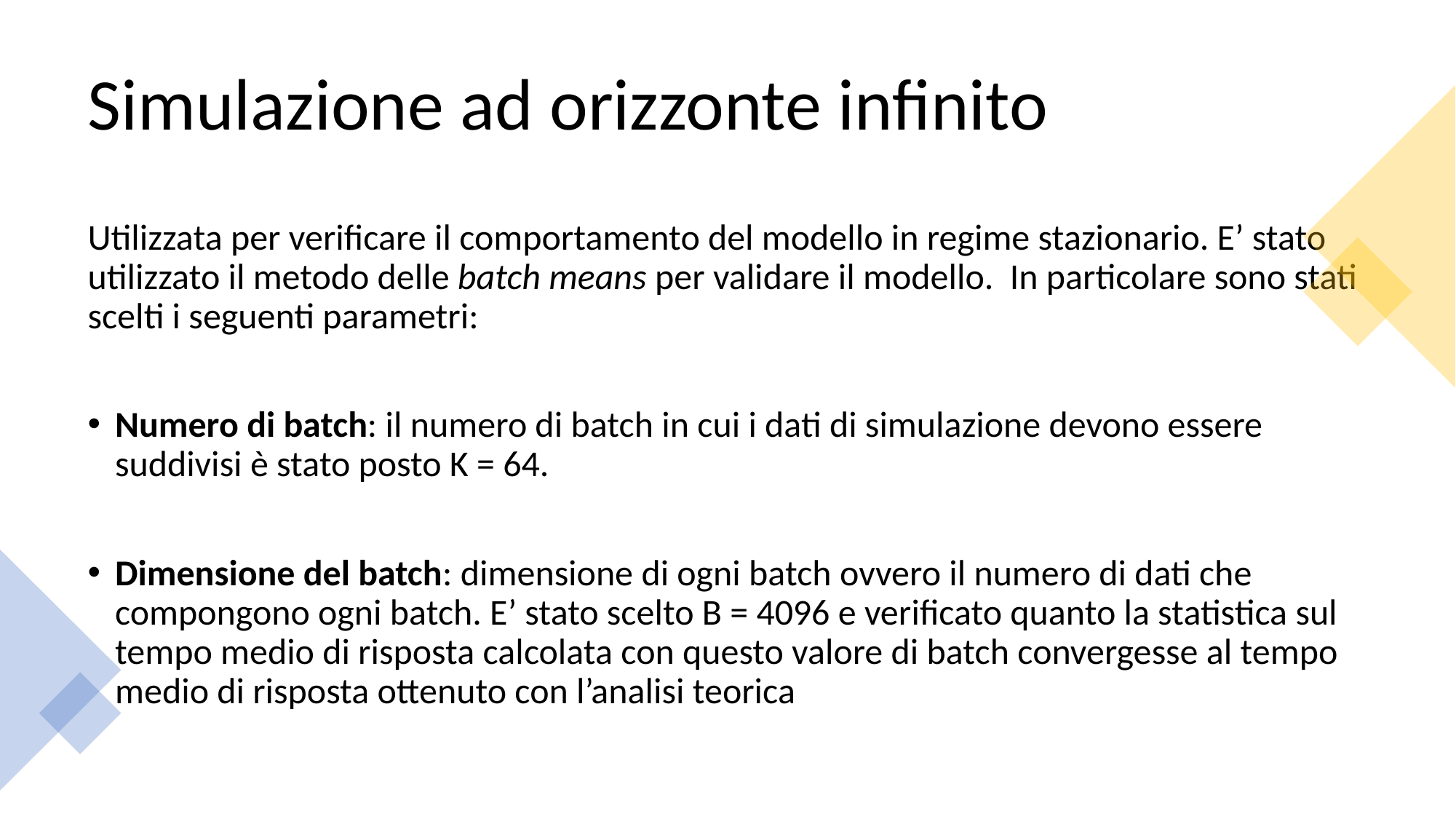

# Simulazione ad orizzonte infinito

Utilizzata per verificare il comportamento del modello in regime stazionario. E’ stato utilizzato il metodo delle batch means per validare il modello.  In particolare sono stati scelti i seguenti parametri:

Numero di batch: il numero di batch in cui i dati di simulazione devono essere suddivisi è stato posto K = 64.

Dimensione del batch: dimensione di ogni batch ovvero il numero di dati che compongono ogni batch. E’ stato scelto B = 4096 e verificato quanto la statistica sul tempo medio di risposta calcolata con questo valore di batch convergesse al tempo medio di risposta ottenuto con l’analisi teorica